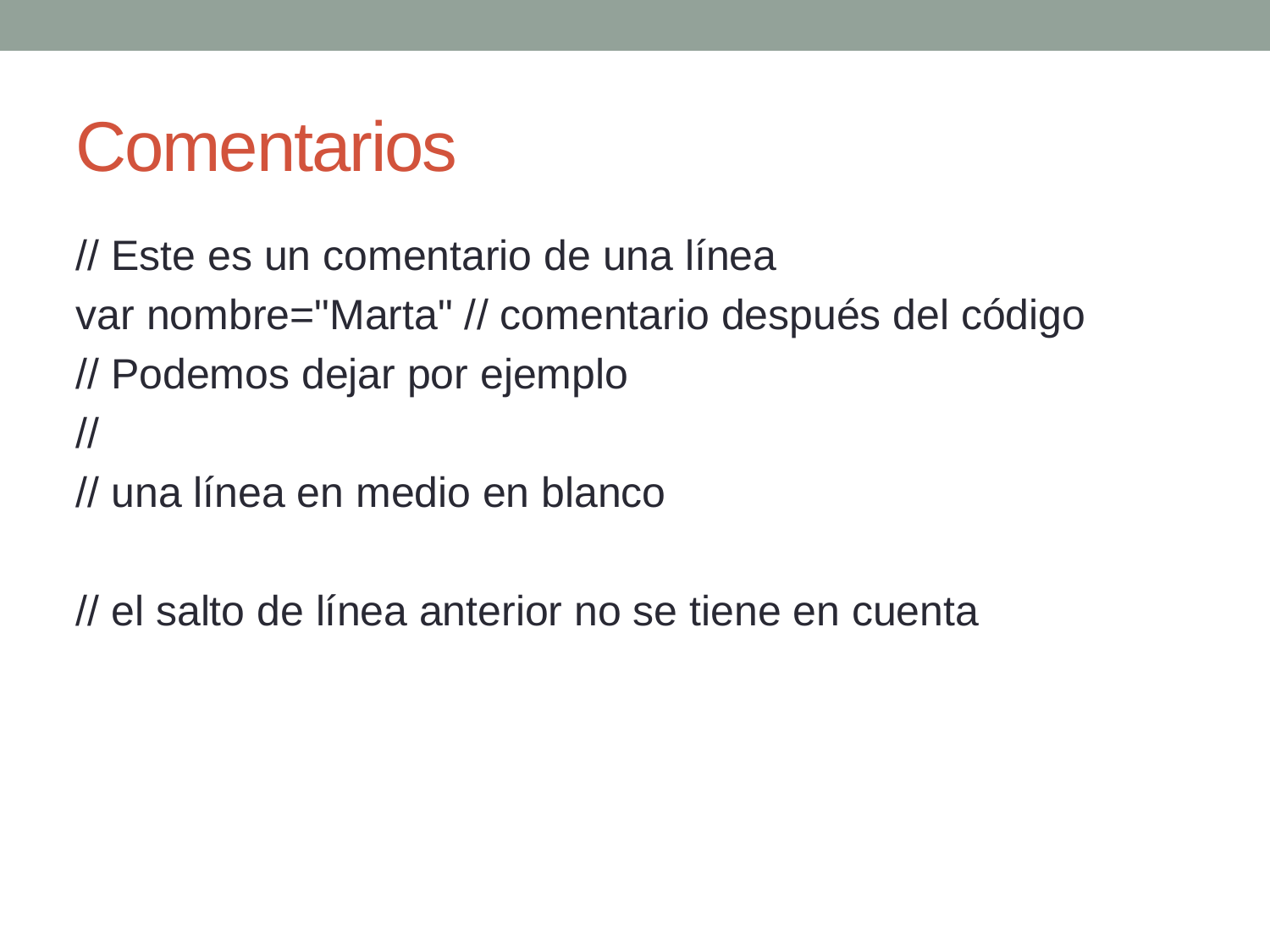

Comentarios
// Este es un comentario de una línea
var nombre="Marta" // comentario después del código
// Podemos dejar por ejemplo
//
// una línea en medio en blanco

// el salto de línea anterior no se tiene en cuenta